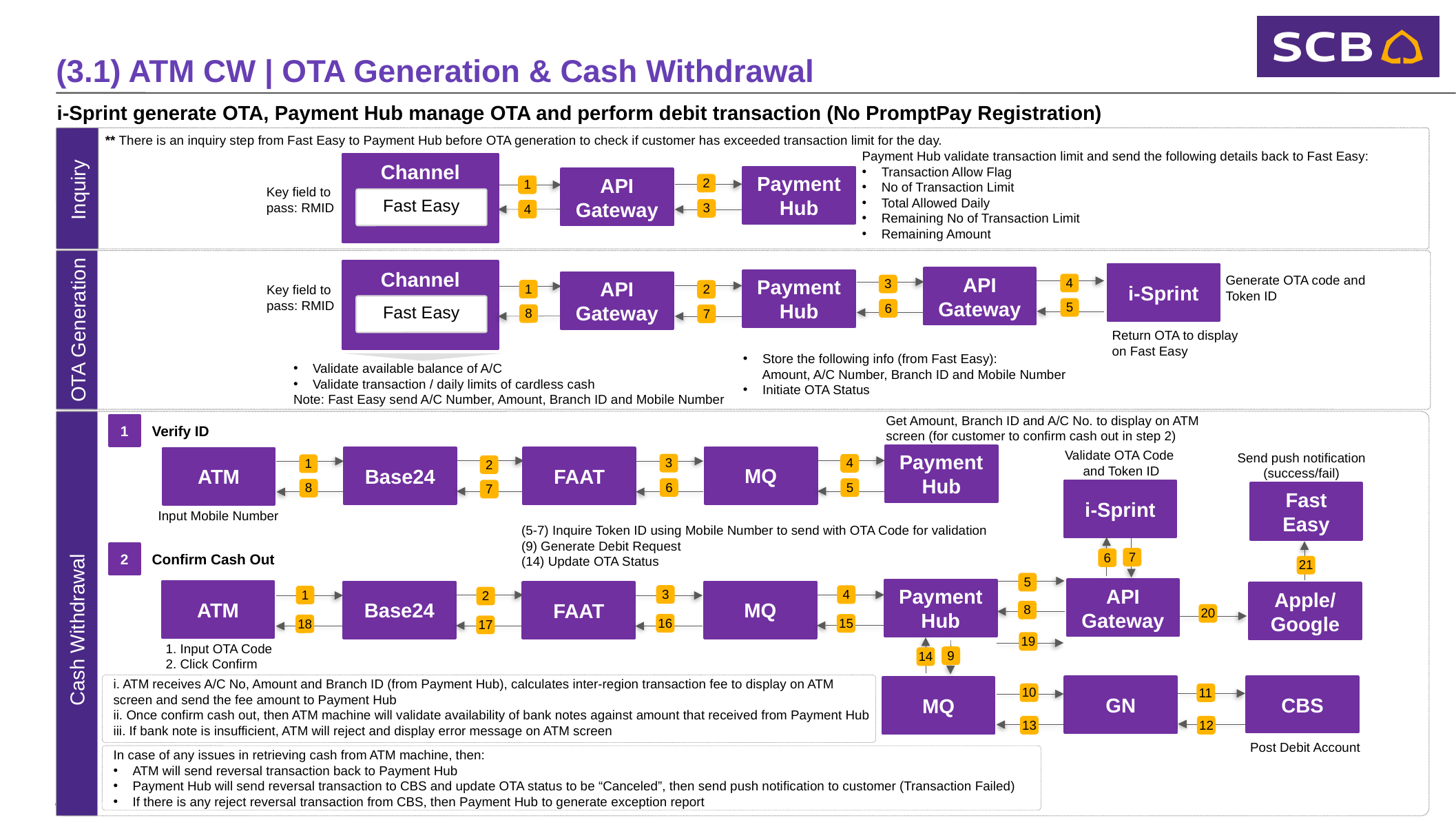

# (3.1) ATM CW | OTA Generation & Cash Withdrawal
i-Sprint generate OTA, Payment Hub manage OTA and perform debit transaction (No PromptPay Registration)

** There is an inquiry step from Fast Easy to Payment Hub before OTA generation to check if customer has exceeded transaction limit for the day.
Payment Hub validate transaction limit and send the following details back to Fast Easy:
Transaction Allow Flag
No of Transaction Limit
Total Allowed Daily
Remaining No of Transaction Limit
Remaining Amount
Channel
Payment Hub
Inquiry
API Gateway
Key field to
pass: RMID

  2

  1
Fast Easy

  3

  4

Generate OTA code and Token ID
Channel
i-Sprint
API Gateway
Key field to
pass: RMID
Payment Hub
API Gateway

  4

  3

  1

  2
Fast Easy

  5

  6
OTA Generation

  8

  7
Store the following info (from Fast Easy):
Amount, A/C Number, Branch ID and Mobile Number
Initiate OTA Status
Return OTA to display
on Fast Easy

Validate available balance of A/C
Validate transaction / daily limits of cardless cash
Note: Fast Easy send A/C Number, Amount, Branch ID and Mobile Number
Get Amount, Branch ID and A/C No. to display on ATM screen (for customer to confirm cash out in step 2)

1
Verify ID
Validate OTA Code
and Token ID
Send push notification
(success/fail)
Payment Hub
MQ
Base24
FAAT
ATM

  3

  4

  1

  2

  6

  5

  8

  7
i-Sprint
Fast Easy
Input Mobile Number
(5-7) Inquire Token ID using Mobile Number to send with OTA Code for validation
(9) Generate Debit Request
(14) Update OTA Status
2
Confirm Cash Out

  7

  6

 21

  5
API Gateway
Payment Hub
ATM
MQ
Base24
FAAT
Apple/ Google

  3

  4

  1

  2
Cash Withdrawal

  8

 20

 16

 15

 18

 17
1. Input OTA Code
2. Click Confirm

 19

  9

 14
i. ATM receives A/C No, Amount and Branch ID (from Payment Hub), calculates inter-region transaction fee to display on ATM screen and send the fee amount to Payment Hub
ii. Once confirm cash out, then ATM machine will validate availability of bank notes against amount that received from Payment Hub
iii. If bank note is insufficient, ATM will reject and display error message on ATM screen
GN
CBS
MQ

 10

 11

 13

 12
Post Debit Account
Page 6
In case of any issues in retrieving cash from ATM machine, then:
ATM will send reversal transaction back to Payment Hub
Payment Hub will send reversal transaction to CBS and update OTA status to be “Canceled”, then send push notification to customer (Transaction Failed)
If there is any reject reversal transaction from CBS, then Payment Hub to generate exception report